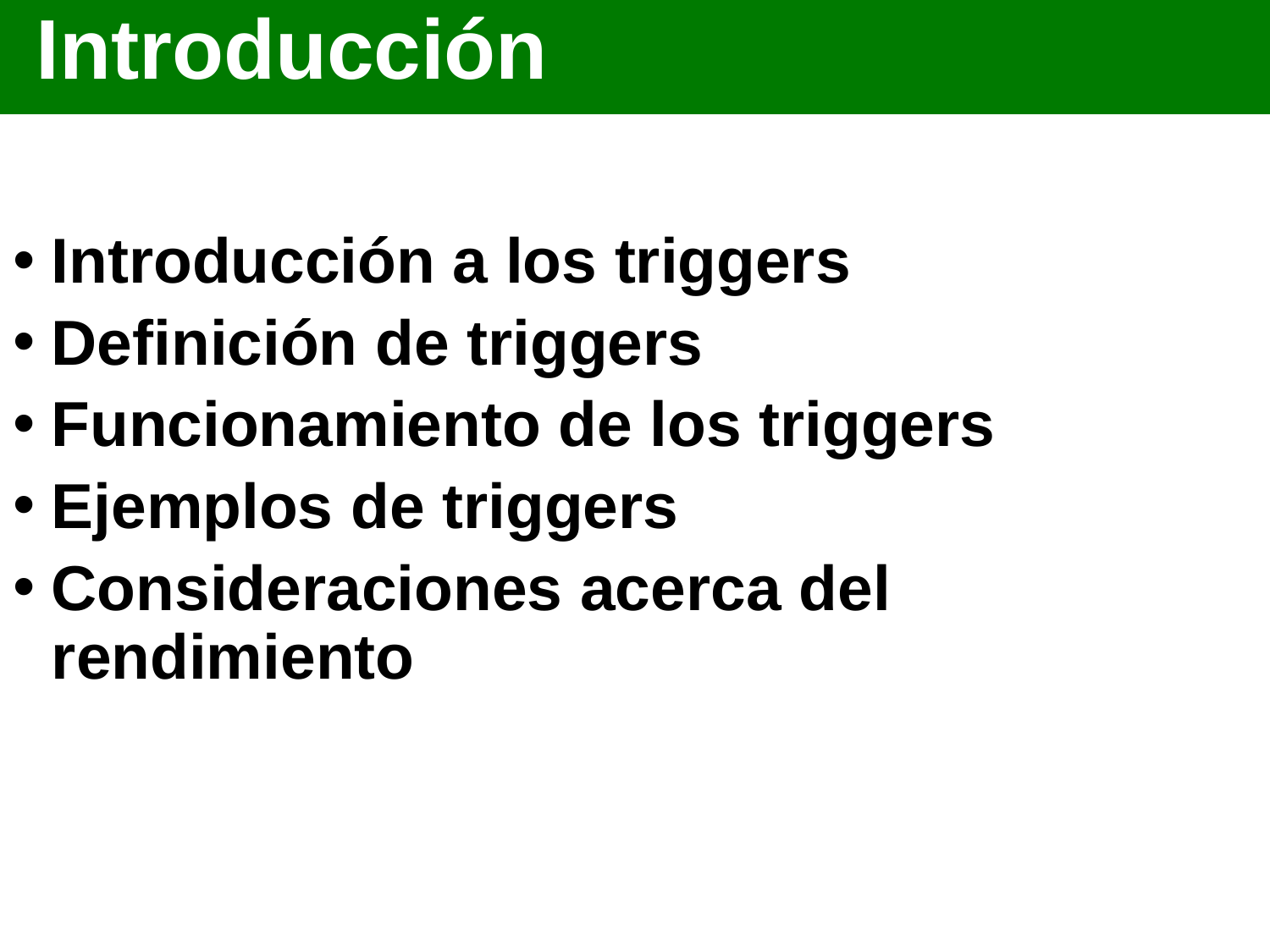

Introducción
Introducción a los triggers
Definición de triggers
Funcionamiento de los triggers
Ejemplos de triggers
Consideraciones acerca del rendimiento